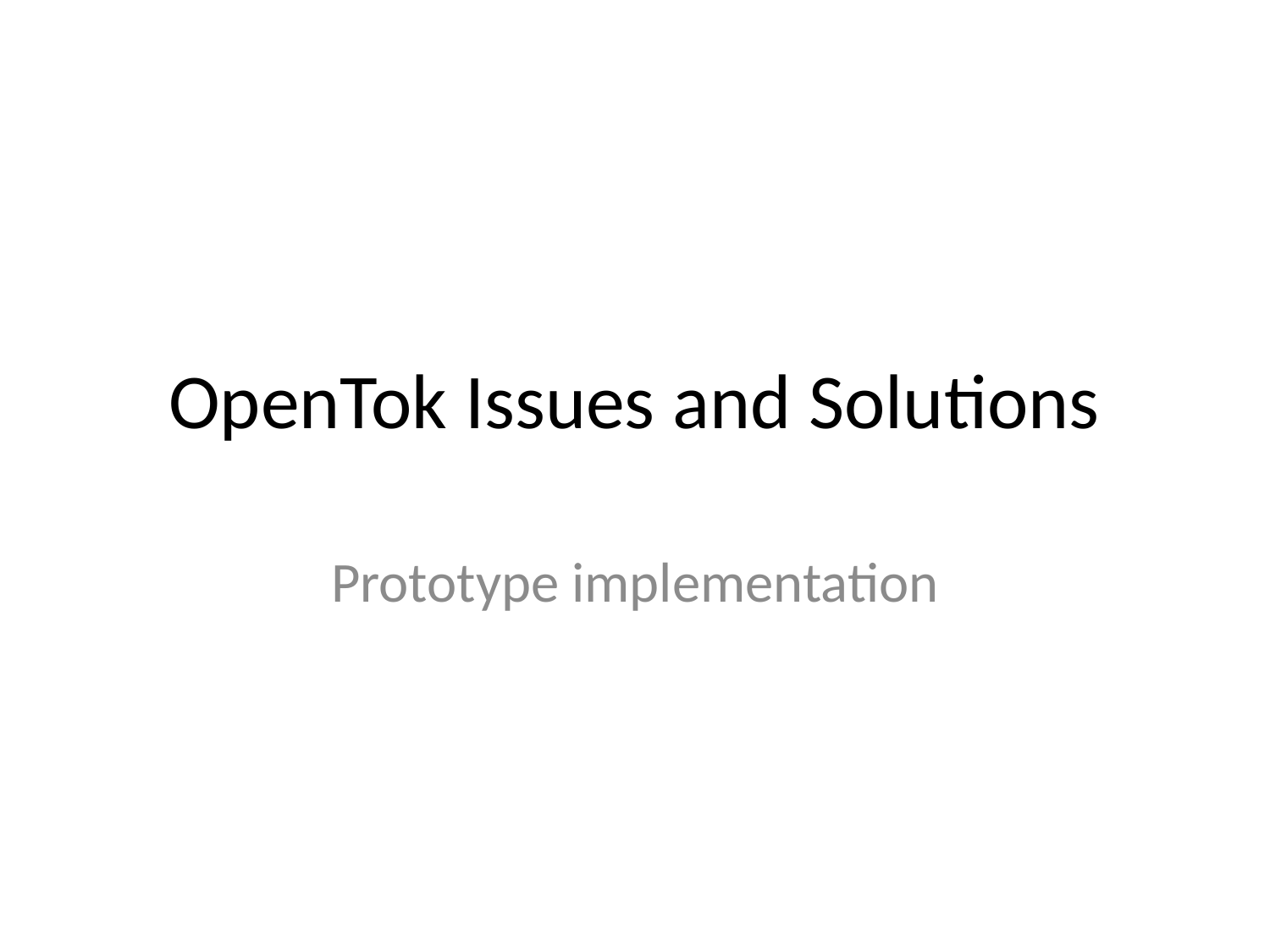

# OpenTok Issues and Solutions
Prototype implementation